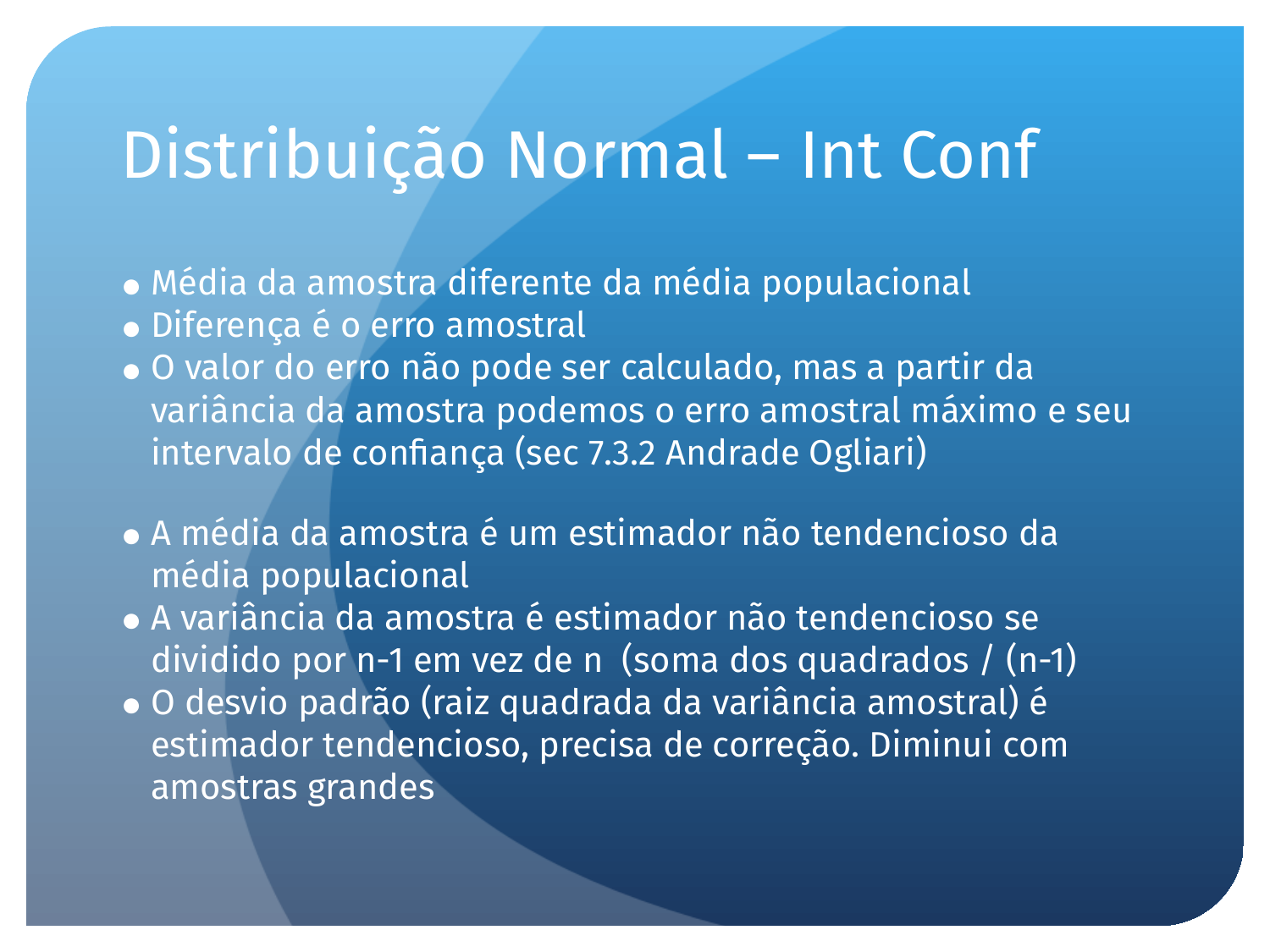

Distribuição Normal – Int Conf
Média da amostra diferente da média populacional
Diferença é o erro amostral
O valor do erro não pode ser calculado, mas a partir da variância da amostra podemos o erro amostral máximo e seu intervalo de confiança (sec 7.3.2 Andrade Ogliari)

A média da amostra é um estimador não tendencioso da média populacional
A variância da amostra é estimador não tendencioso se dividido por n-1 em vez de n  (soma dos quadrados / (n-1)
O desvio padrão (raiz quadrada da variância amostral) é estimador tendencioso, precisa de correção. Diminui com amostras grandes